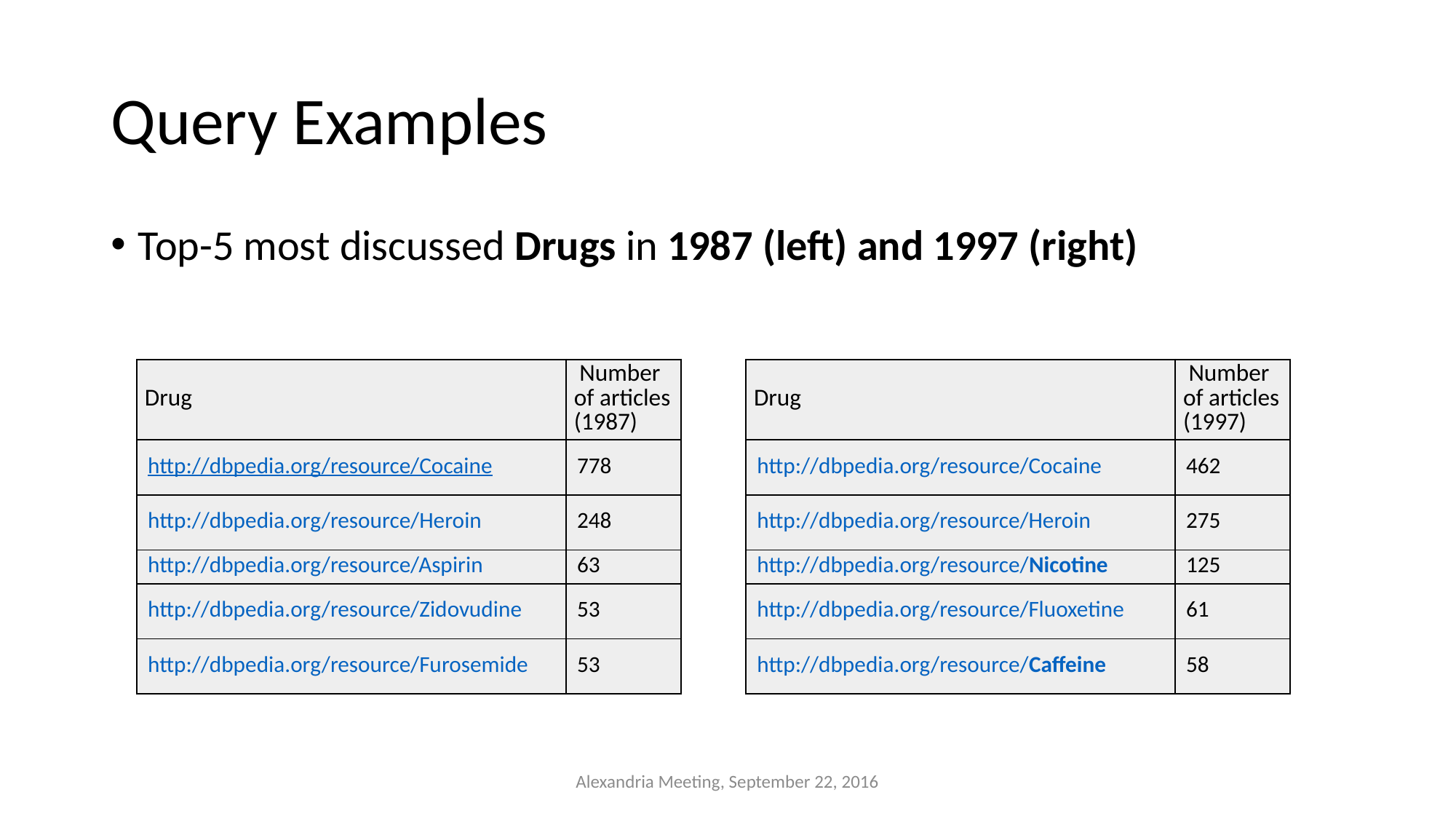

# Query Examples
Top-5 most discussed Drugs in 1987 (left) and 1997 (right)
| Drug | Number of articles (1987) |
| --- | --- |
| http://dbpedia.org/resource/Cocaine | 778 |
| http://dbpedia.org/resource/Heroin | 248 |
| http://dbpedia.org/resource/Aspirin | 63 |
| http://dbpedia.org/resource/Zidovudine | 53 |
| http://dbpedia.org/resource/Furosemide | 53 |
| Drug | Number of articles (1997) |
| --- | --- |
| http://dbpedia.org/resource/Cocaine | 462 |
| http://dbpedia.org/resource/Heroin | 275 |
| http://dbpedia.org/resource/Nicotine | 125 |
| http://dbpedia.org/resource/Fluoxetine | 61 |
| http://dbpedia.org/resource/Caffeine | 58 |
Alexandria Meeting, September 22, 2016